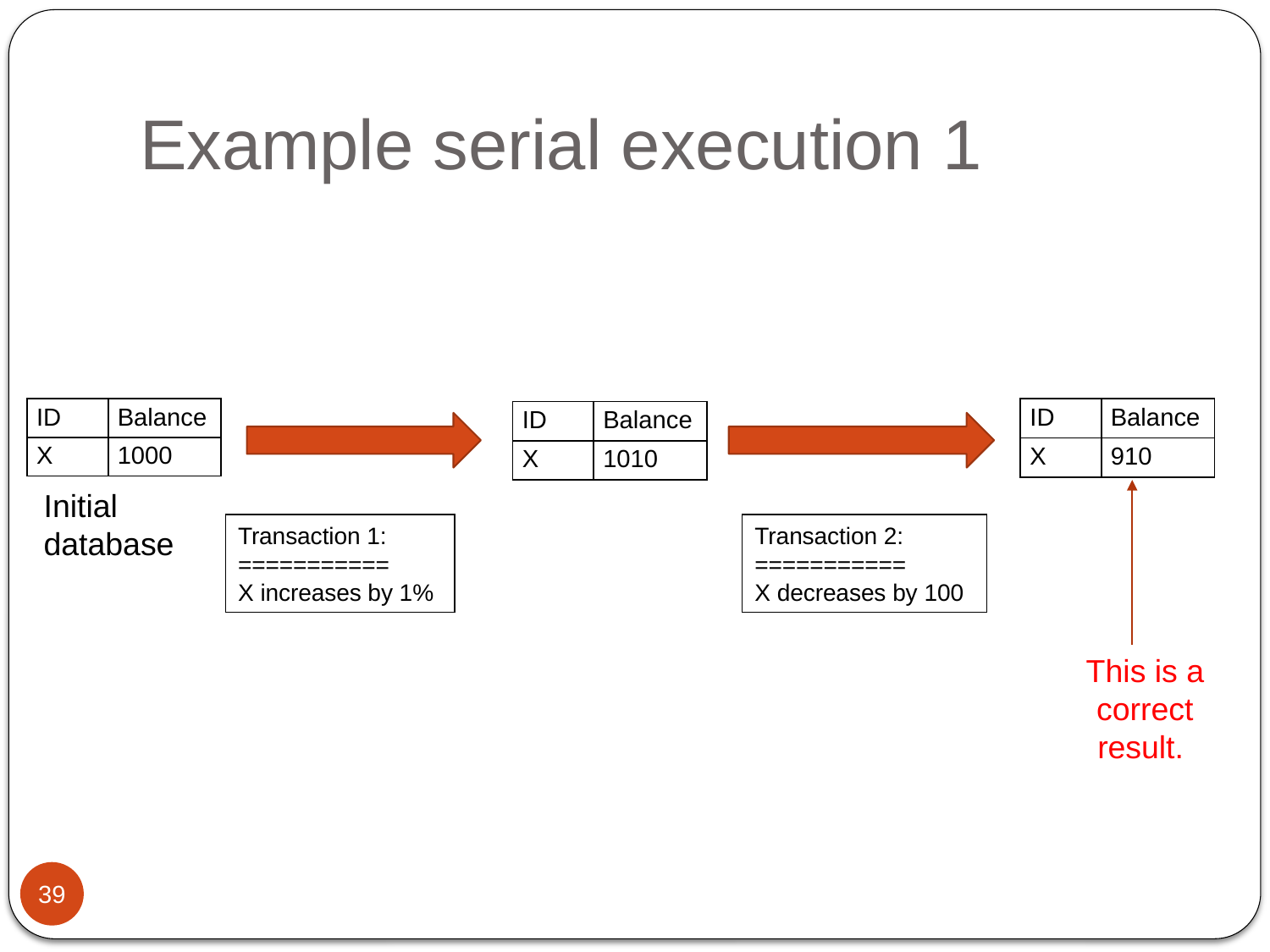

# Example serial execution 1
| ID | Balance |
| --- | --- |
| X | 1000 |
| ID | Balance |
| --- | --- |
| X | 910 |
| ID | Balance |
| --- | --- |
| X | 1010 |

Initial database
Transaction 1:
===========
X increases by 1%
Transaction 2:
===========
X decreases by 100
This is a correct result.
39